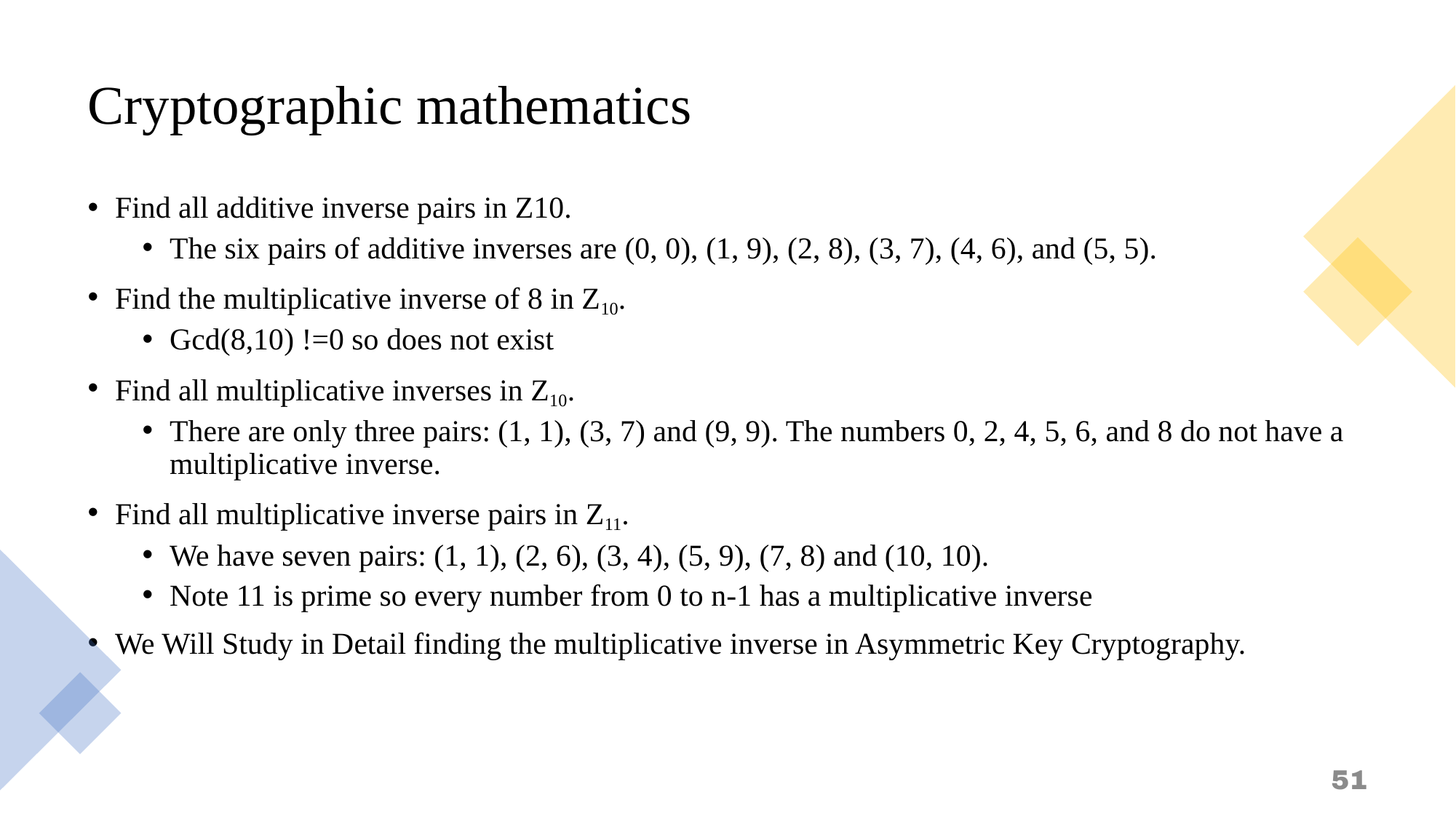

# Cryptographic mathematics

Find all additive inverse pairs in Z10.
The six pairs of additive inverses are (0, 0), (1, 9), (2, 8), (3, 7), (4, 6), and (5, 5).
Find the multiplicative inverse of 8 in Z10.
Gcd(8,10) !=0 so does not exist
Find all multiplicative inverses in Z10.
There are only three pairs: (1, 1), (3, 7) and (9, 9). The numbers 0, 2, 4, 5, 6, and 8 do not have a multiplicative inverse.
Find all multiplicative inverse pairs in Z11.
We have seven pairs: (1, 1), (2, 6), (3, 4), (5, 9), (7, 8) and (10, 10).
Note 11 is prime so every number from 0 to n-1 has a multiplicative inverse
We Will Study in Detail finding the multiplicative inverse in Asymmetric Key Cryptography.

51